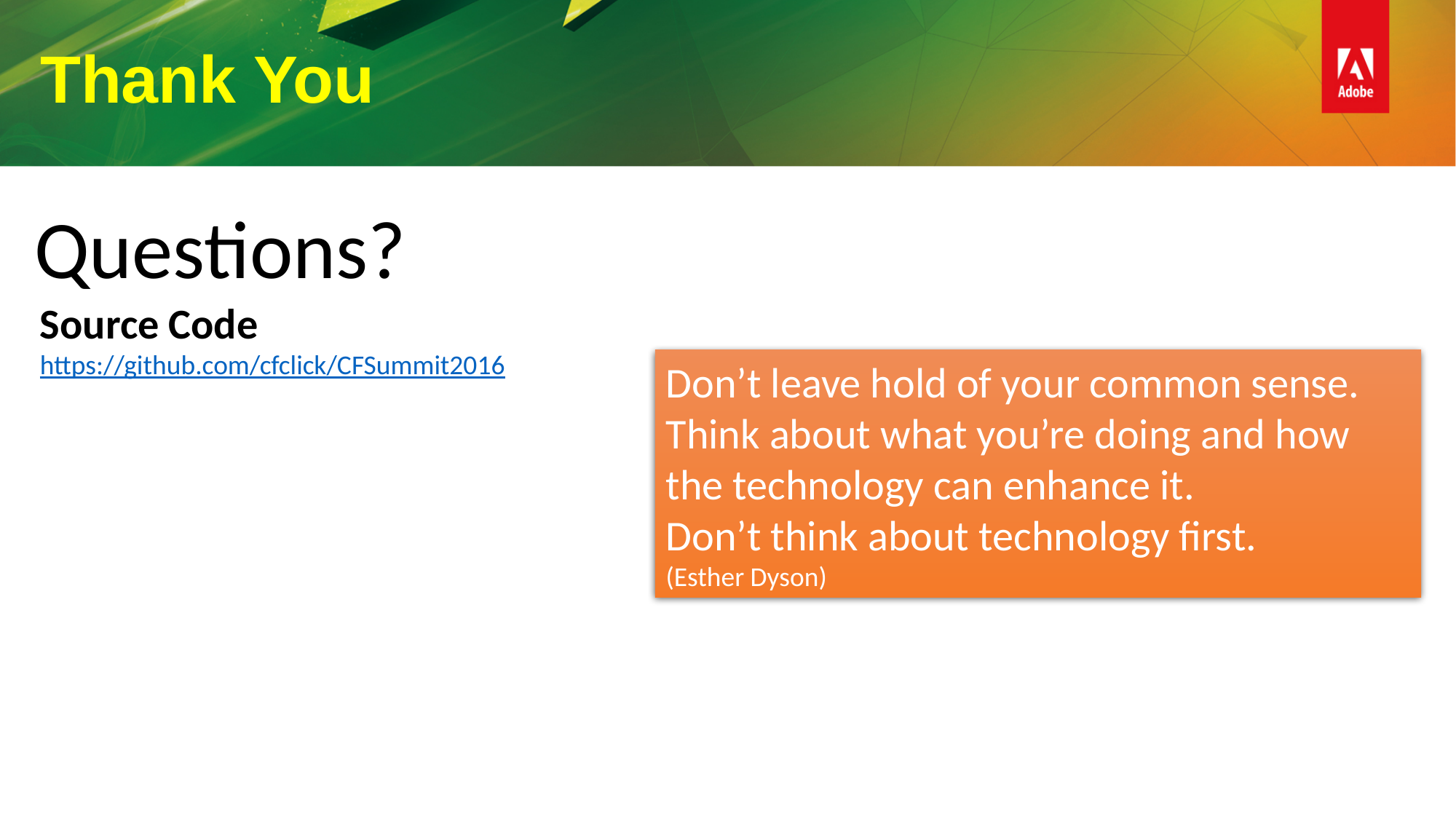

Thank You
Questions?
Source Code
https://github.com/cfclick/CFSummit2016
Don’t leave hold of your common sense. Think about what you’re doing and how the technology can enhance it.
Don’t think about technology first.
(Esther Dyson)